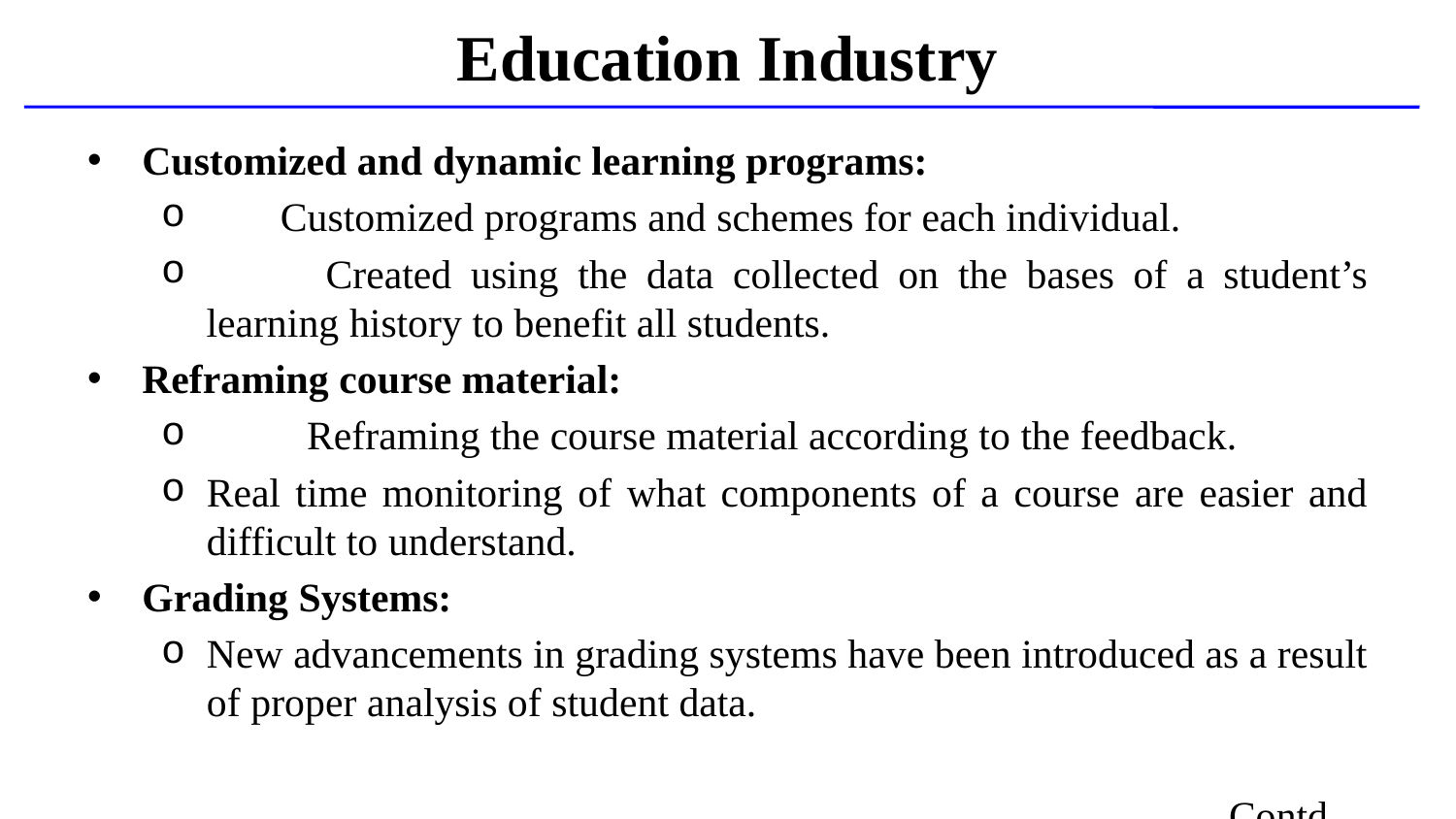

# Education Industry

Customized and dynamic learning programs:
	Customized programs and schemes for each individual.
	Created using the data collected on the bases of a student’s learning history to benefit all students.
Reframing course material:
	Reframing the course material according to the feedback.
Real time monitoring of what components of a course are easier and difficult to understand.
Grading Systems:
New advancements in grading systems have been introduced as a result of proper analysis of student data.

Contd…